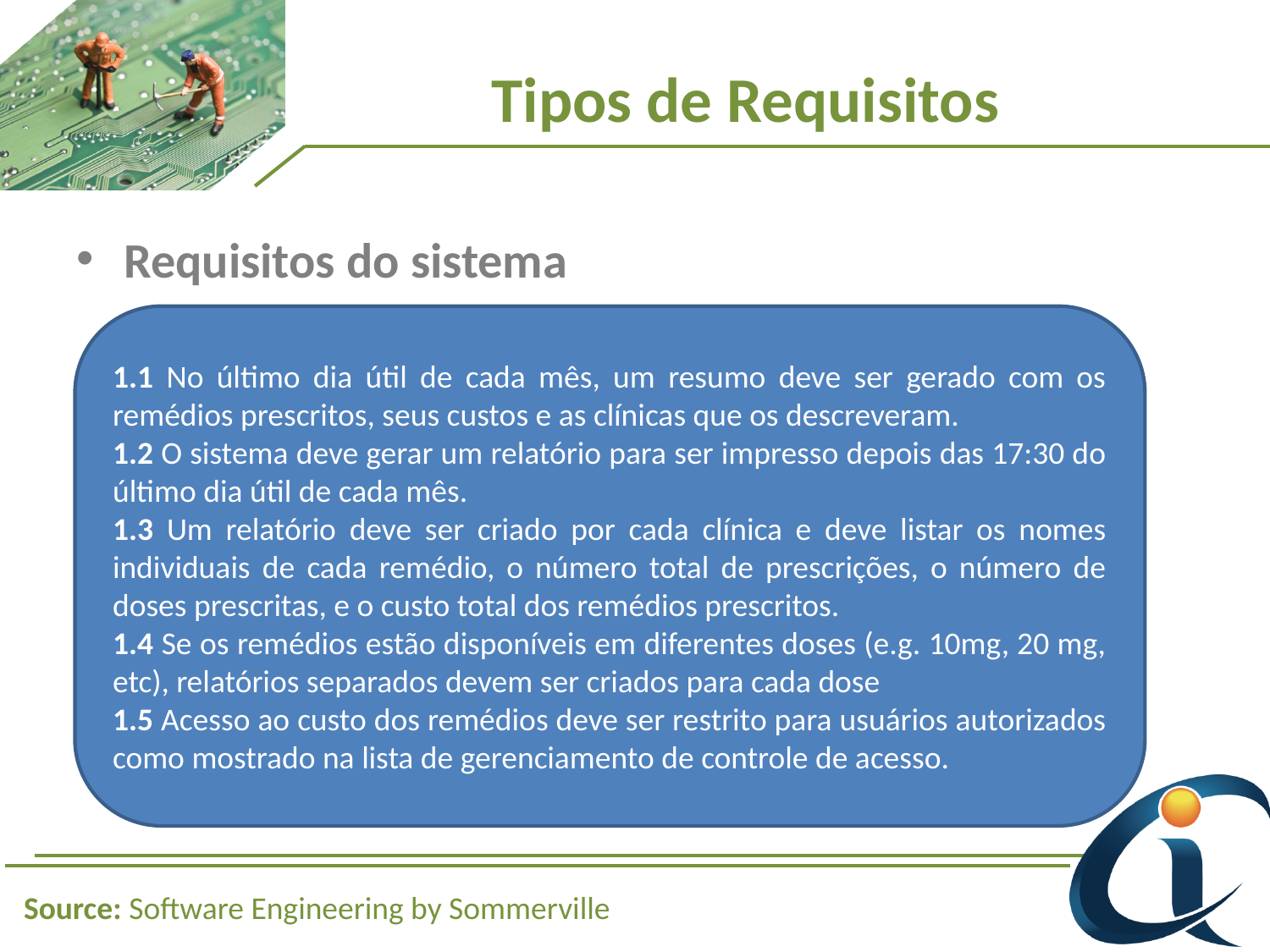

# Tipos de Requisitos
Requisitos do sistema
1.1 No último dia útil de cada mês, um resumo deve ser gerado com os remédios prescritos, seus custos e as clínicas que os descreveram.
1.2 O sistema deve gerar um relatório para ser impresso depois das 17:30 do último dia útil de cada mês.
1.3 Um relatório deve ser criado por cada clínica e deve listar os nomes individuais de cada remédio, o número total de prescrições, o número de doses prescritas, e o custo total dos remédios prescritos.
1.4 Se os remédios estão disponíveis em diferentes doses (e.g. 10mg, 20 mg, etc), relatórios separados devem ser criados para cada dose
1.5 Acesso ao custo dos remédios deve ser restrito para usuários autorizados como mostrado na lista de gerenciamento de controle de acesso.